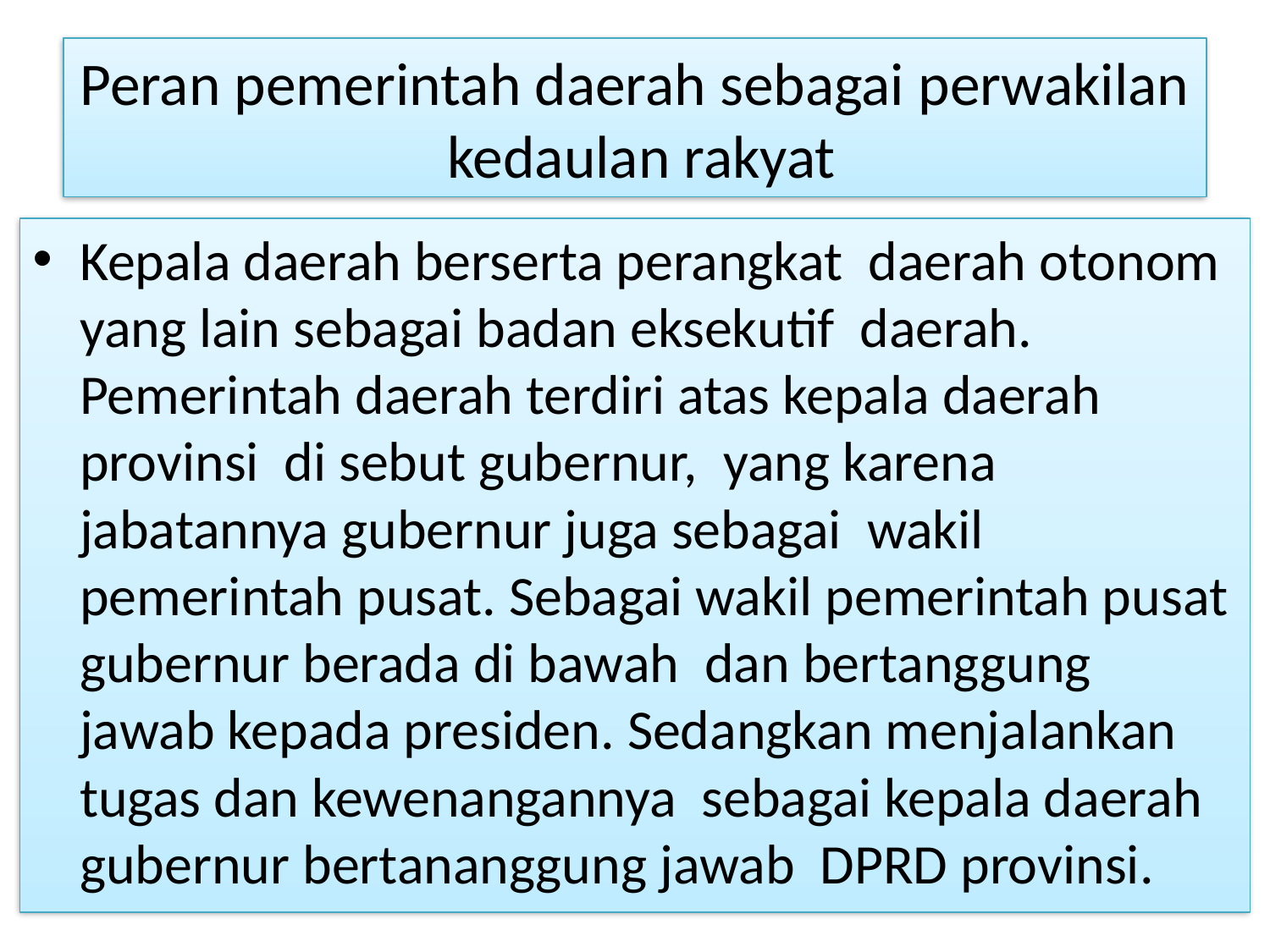

# Peran pemerintah daerah sebagai perwakilan  kedaulan rakyat
Kepala daerah berserta perangkat  daerah otonom yang lain sebagai badan eksekutif  daerah.  Pemerintah daerah terdiri atas kepala daerah  provinsi  di sebut gubernur,  yang karena jabatannya gubernur juga sebagai  wakil pemerintah pusat. Sebagai wakil pemerintah pusat gubernur berada di bawah  dan bertanggung jawab kepada presiden. Sedangkan menjalankan tugas dan kewenangannya  sebagai kepala daerah  gubernur bertananggung jawab  DPRD provinsi.